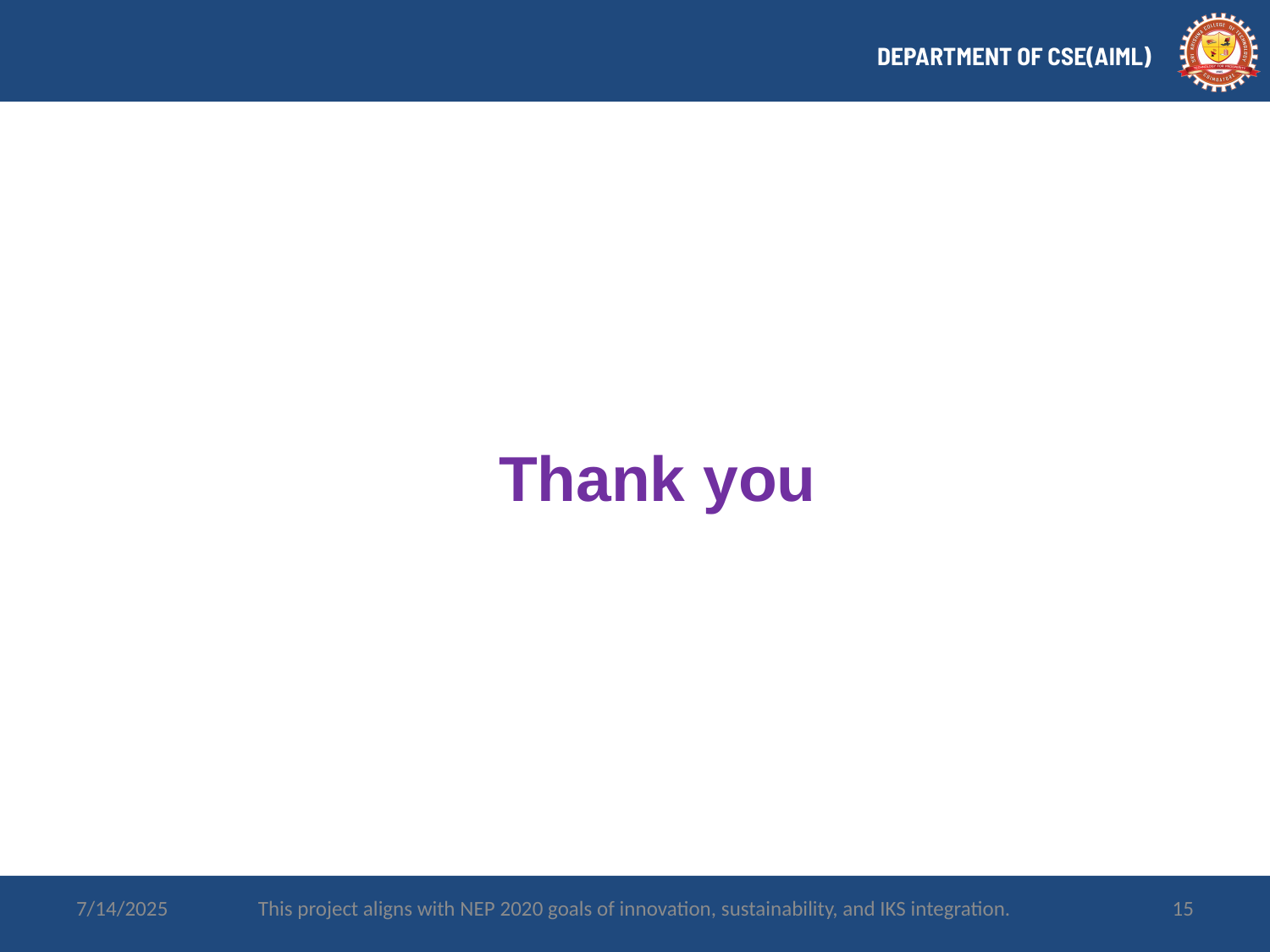

DEPARTMENT OF CSE(AIML)

# Thank you
7/14/2025
This project aligns with NEP 2020 goals of innovation, sustainability, and IKS integration.
15